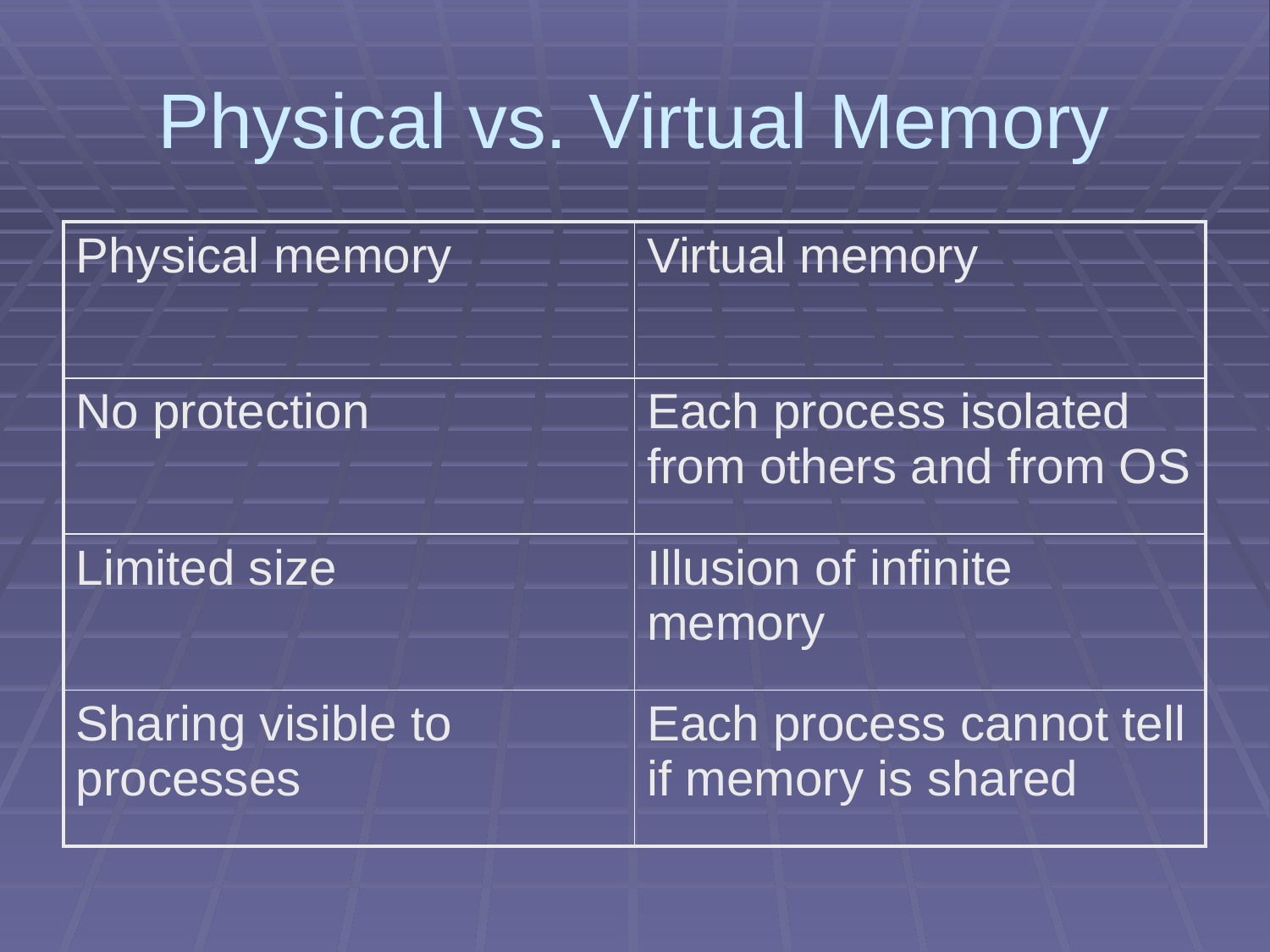

# Physical vs. Virtual Memory
| Physical memory | Virtual memory |
| --- | --- |
| No protection | Each process isolated from others and from OS |
| Limited size | Illusion of infinite memory |
| Sharing visible to processes | Each process cannot tell if memory is shared |